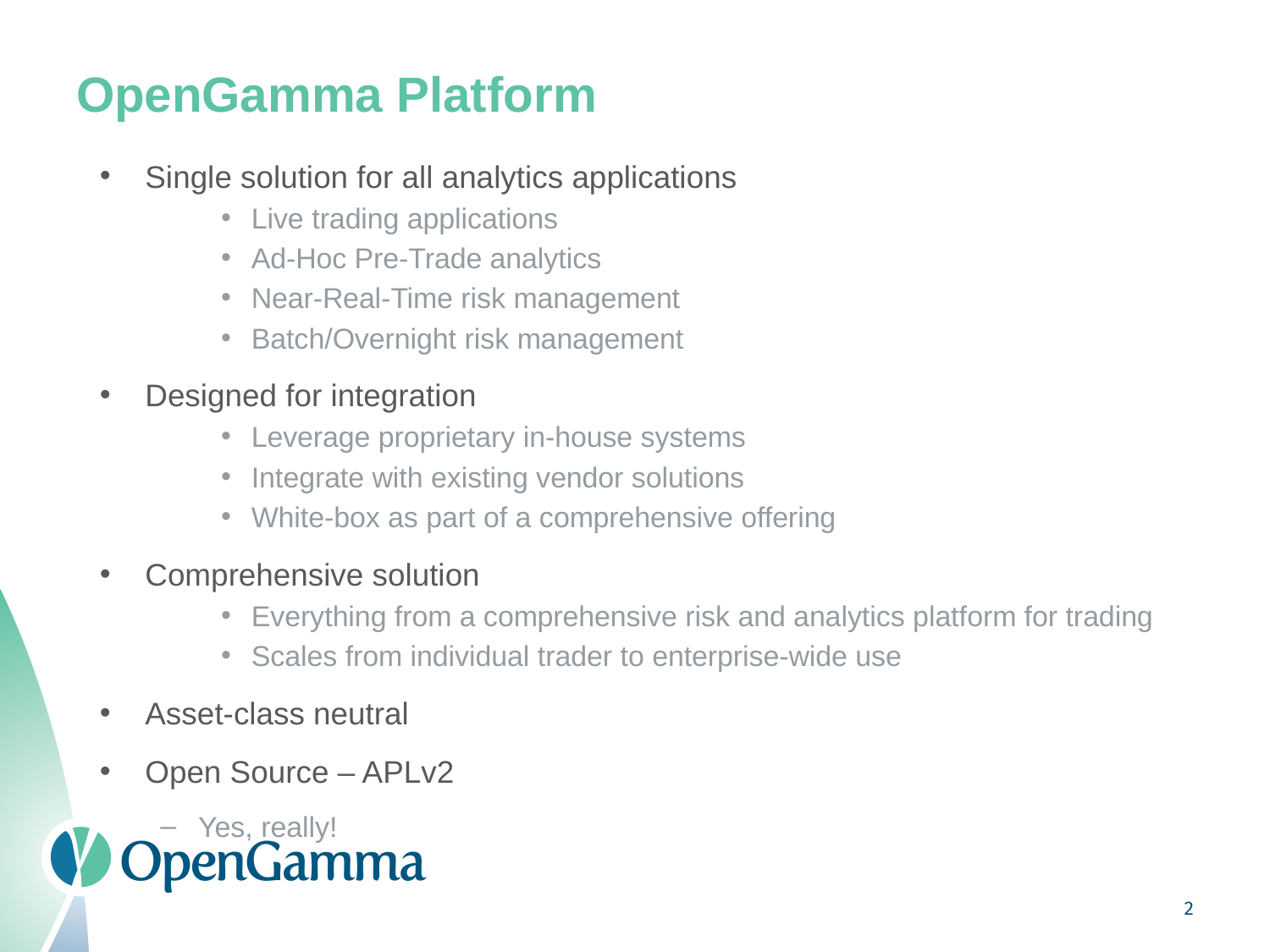

# OpenGamma Platform
Single solution for all analytics applications
Live trading applications
Ad-Hoc Pre-Trade analytics
Near-Real-Time risk management
Batch/Overnight risk management
Designed for integration
Leverage proprietary in-house systems
Integrate with existing vendor solutions
White-box as part of a comprehensive offering
Comprehensive solution
Everything from a comprehensive risk and analytics platform for trading
Scales from individual trader to enterprise-wide use
Asset-class neutral
Open Source – APLv2
Yes, really!

2